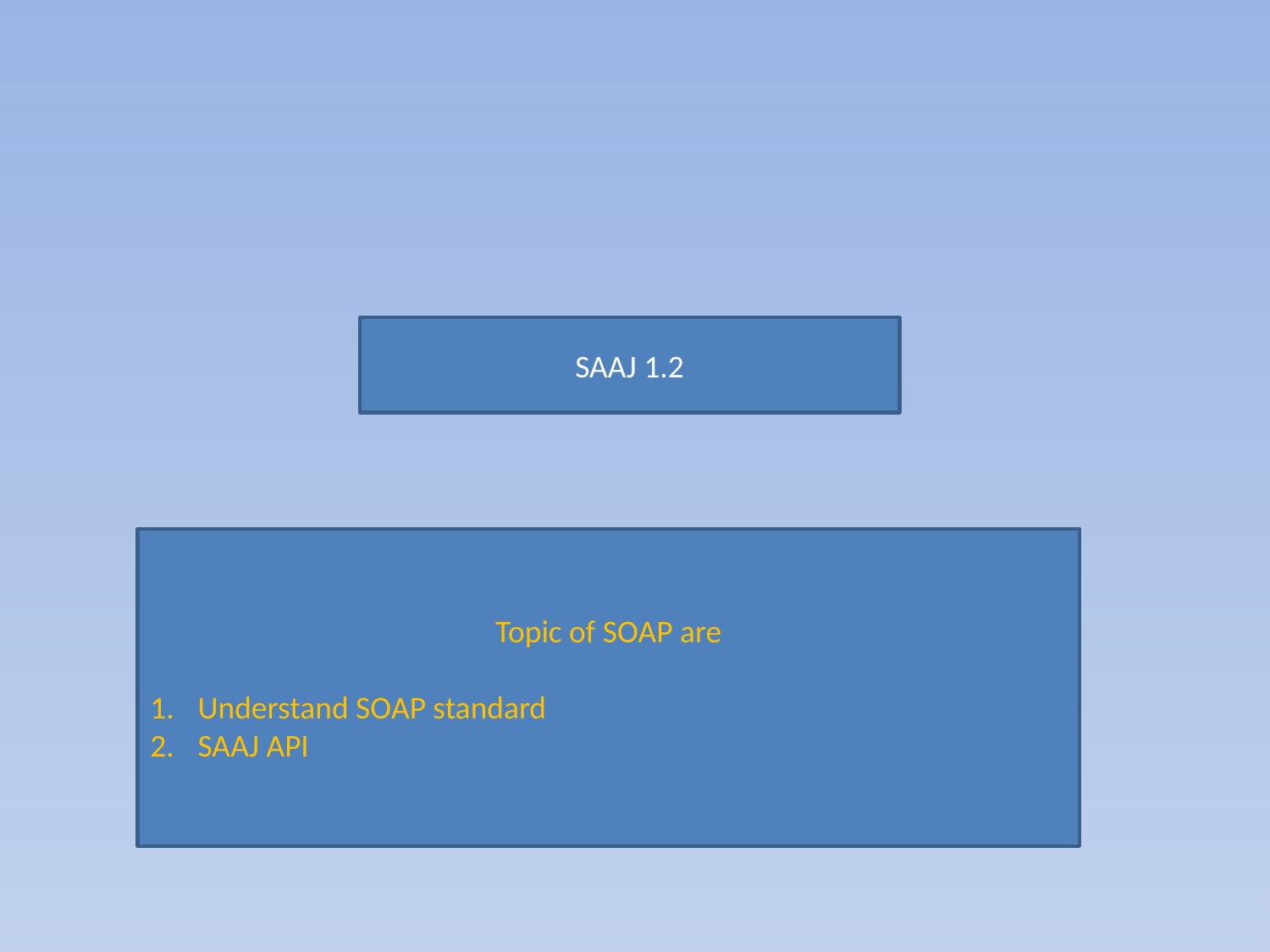

SAAJ 1.2
Topic of SOAP are
Understand SOAP standard
SAAJ API